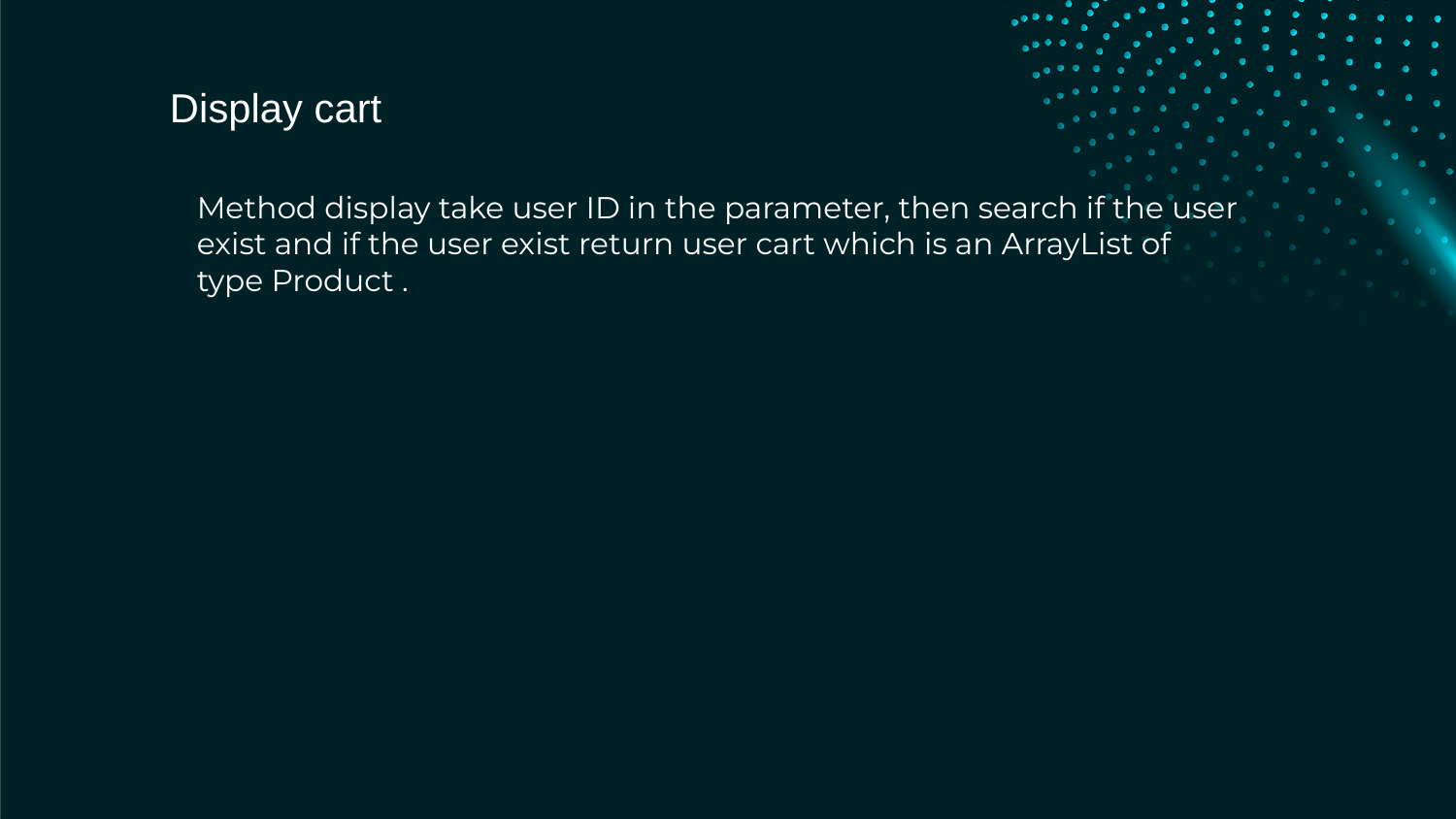

Display cart
Method display take user ID in the parameter, then search if the user exist and if the user exist return user cart which is an ArrayList of type Product .